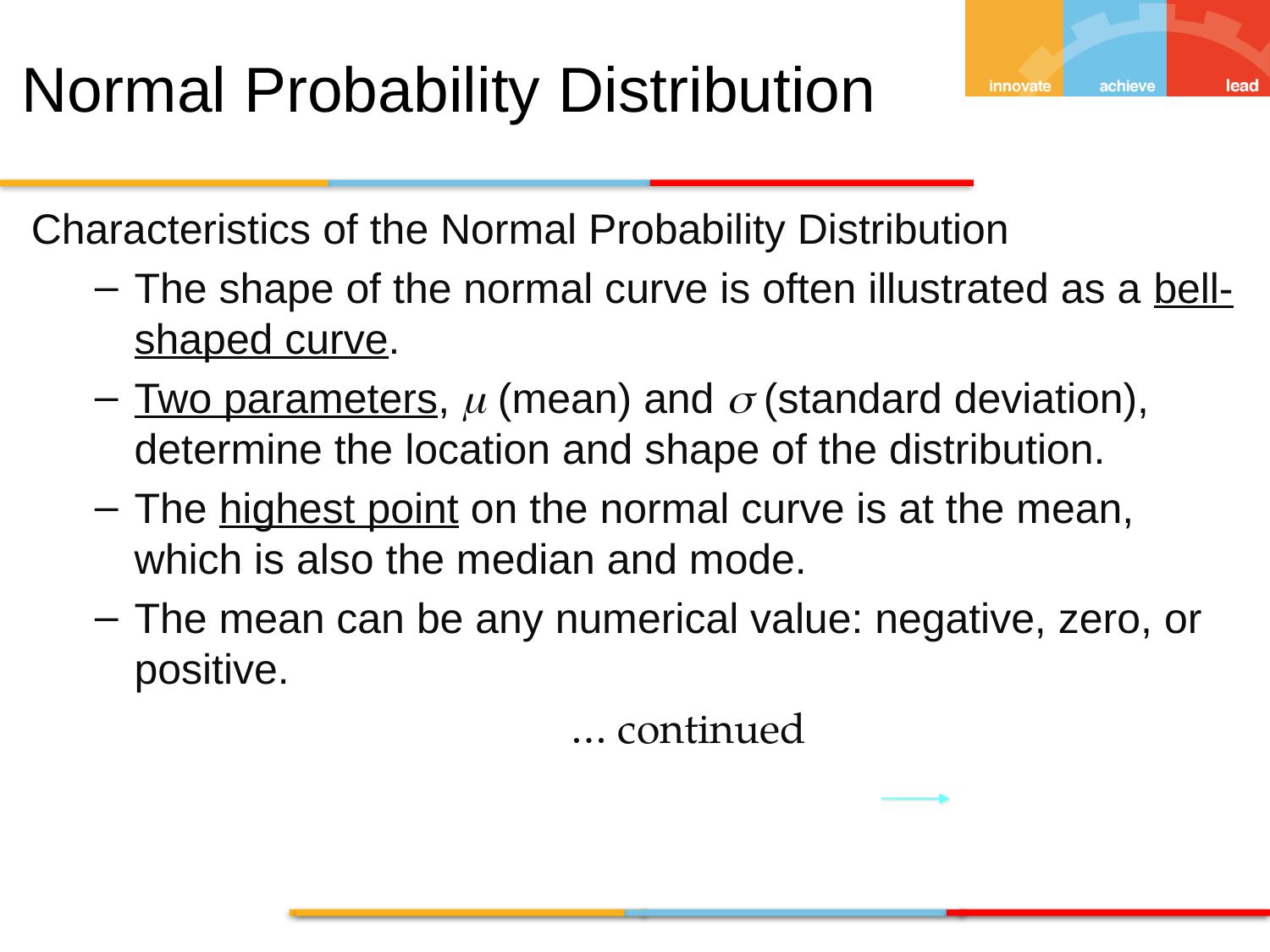

Normal Probability Distribution
Characteristics of the Normal Probability Distribution
The shape of the normal curve is often illustrated as a bell-shaped curve.
Two parameters, μ (mean) and σ (standard deviation), determine the location and shape of the distribution.
The highest point on the normal curve is at the mean, which is also the median and mode.
The mean can be any numerical value: negative, zero, or positive.
			… continued